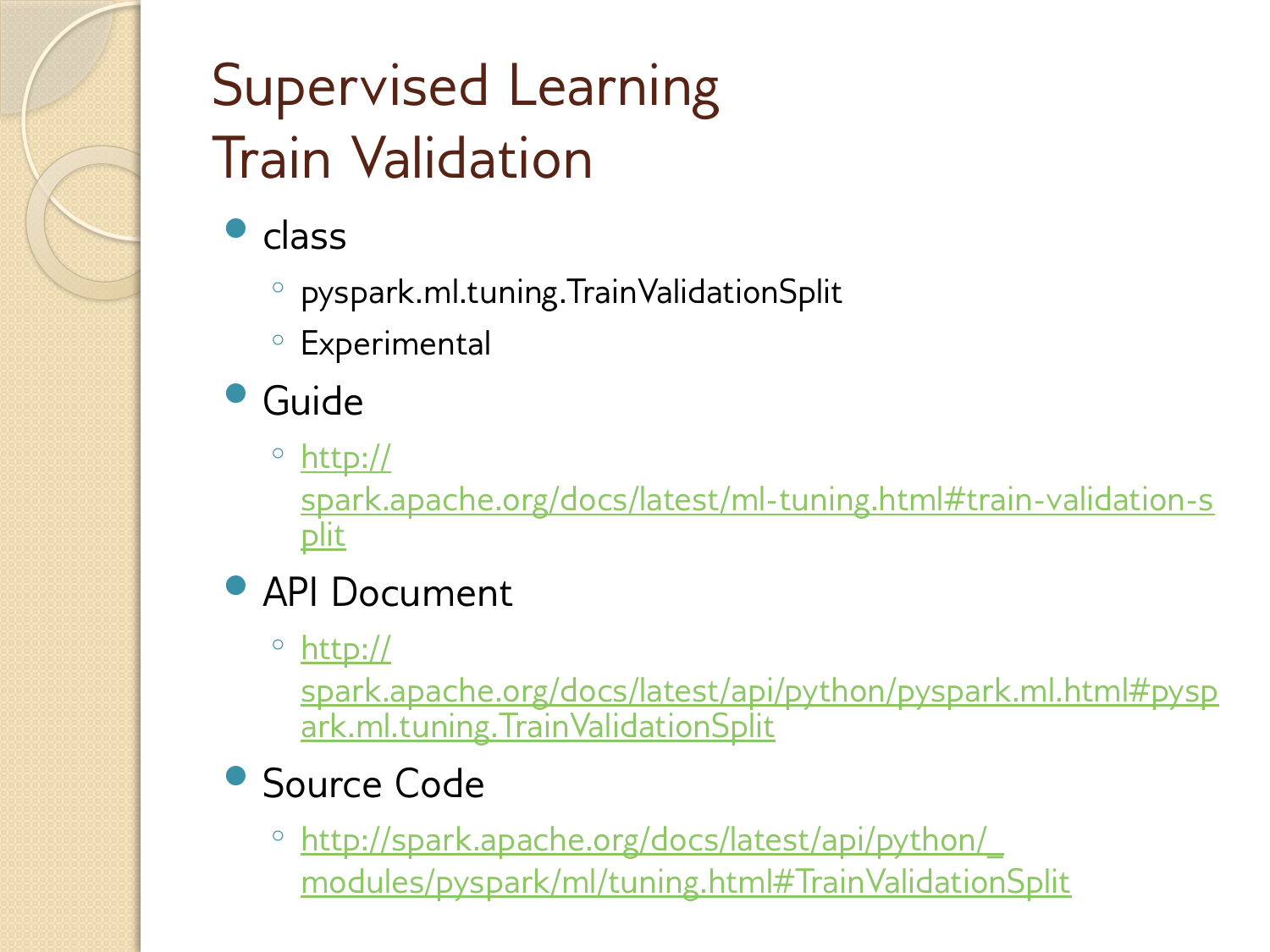

# Supervised Learning Train Validation
class
pyspark.ml.tuning.TrainValidationSplit
Experimental
Guide
http://spark.apache.org/docs/latest/ml-tuning.html#train-validation-split
API Document
http://spark.apache.org/docs/latest/api/python/pyspark.ml.html#pyspark.ml.tuning.TrainValidationSplit
Source Code
http://spark.apache.org/docs/latest/api/python/_modules/pyspark/ml/tuning.html#TrainValidationSplit